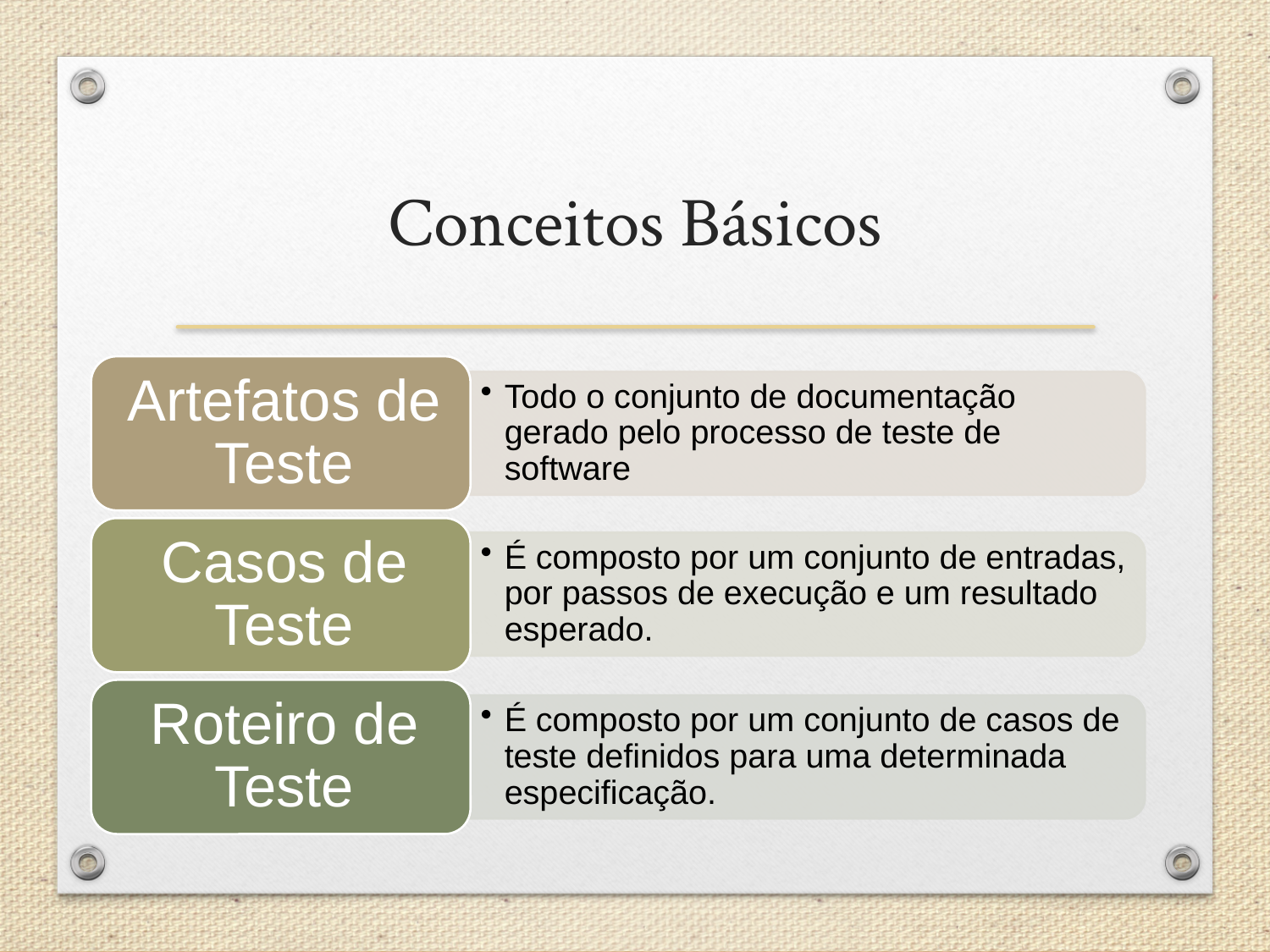

# Conceitos Básicos
Todo o conjunto de documentação gerado pelo processo de teste de software
Artefatos de Teste
É composto por um conjunto de entradas, por passos de execução e um resultado esperado.
Casos de Teste
É composto por um conjunto de casos de teste definidos para uma determinada especificação.
Roteiro de Teste